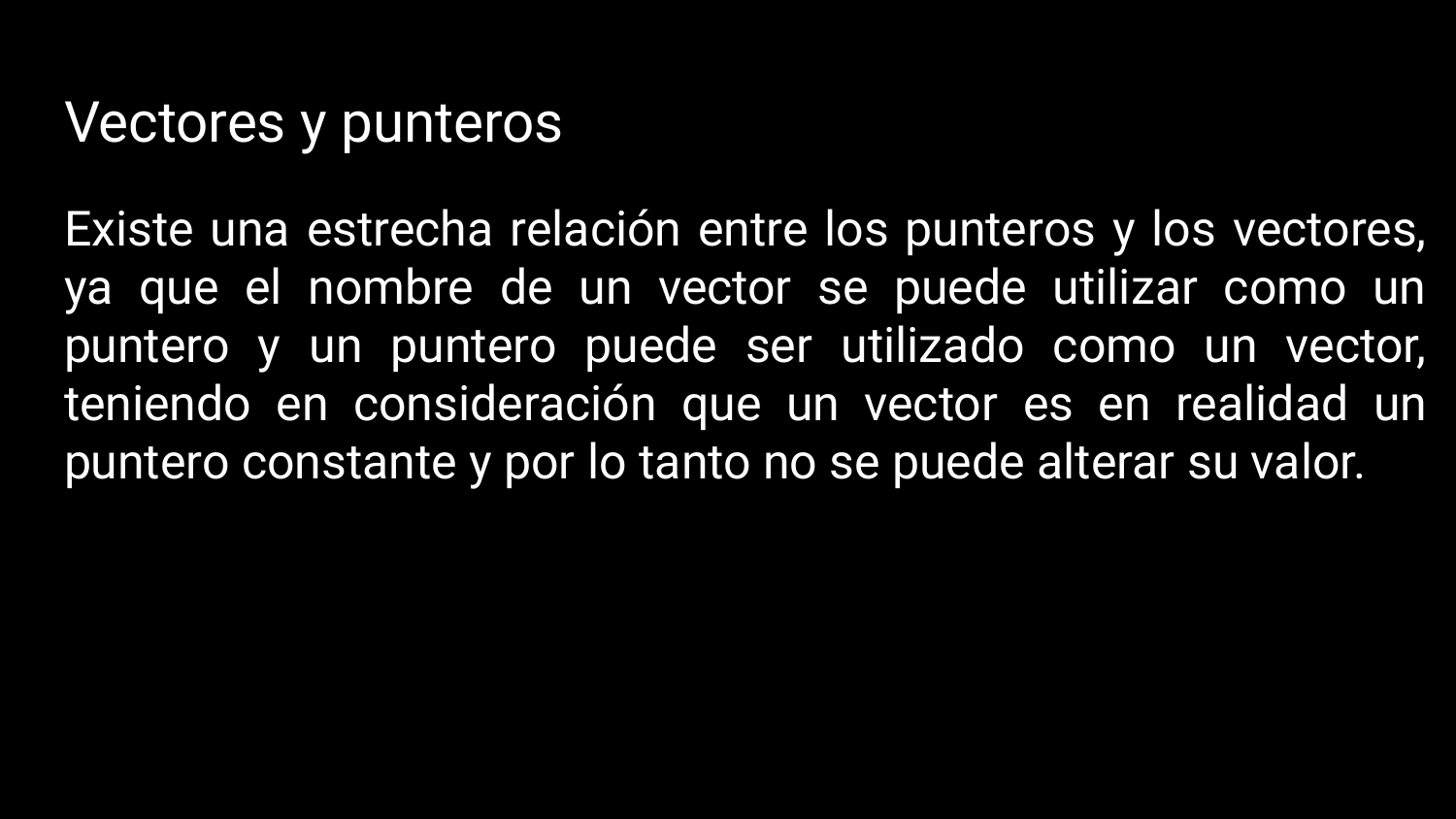

# Vectores y punteros
Existe una estrecha relación entre los punteros y los vectores, ya que el nombre de un vector se puede utilizar como un puntero y un puntero puede ser utilizado como un vector, teniendo en consideración que un vector es en realidad un puntero constante y por lo tanto no se puede alterar su valor.